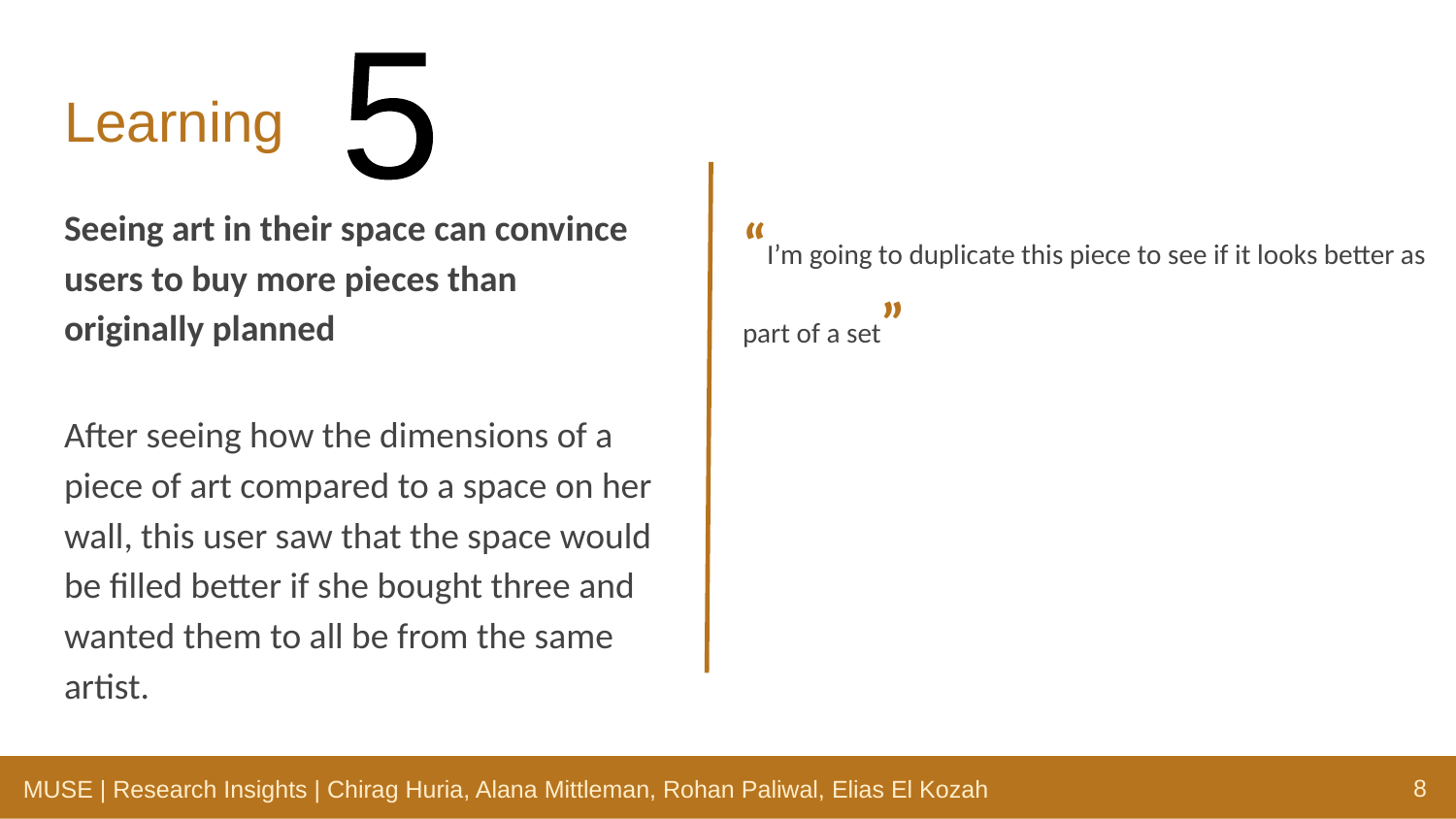

5
# Learning
Seeing art in their space can convince users to buy more pieces than originally planned
“I’m going to duplicate this piece to see if it looks better as part of a set”
After seeing how the dimensions of a piece of art compared to a space on her wall, this user saw that the space would be filled better if she bought three and wanted them to all be from the same artist.
8